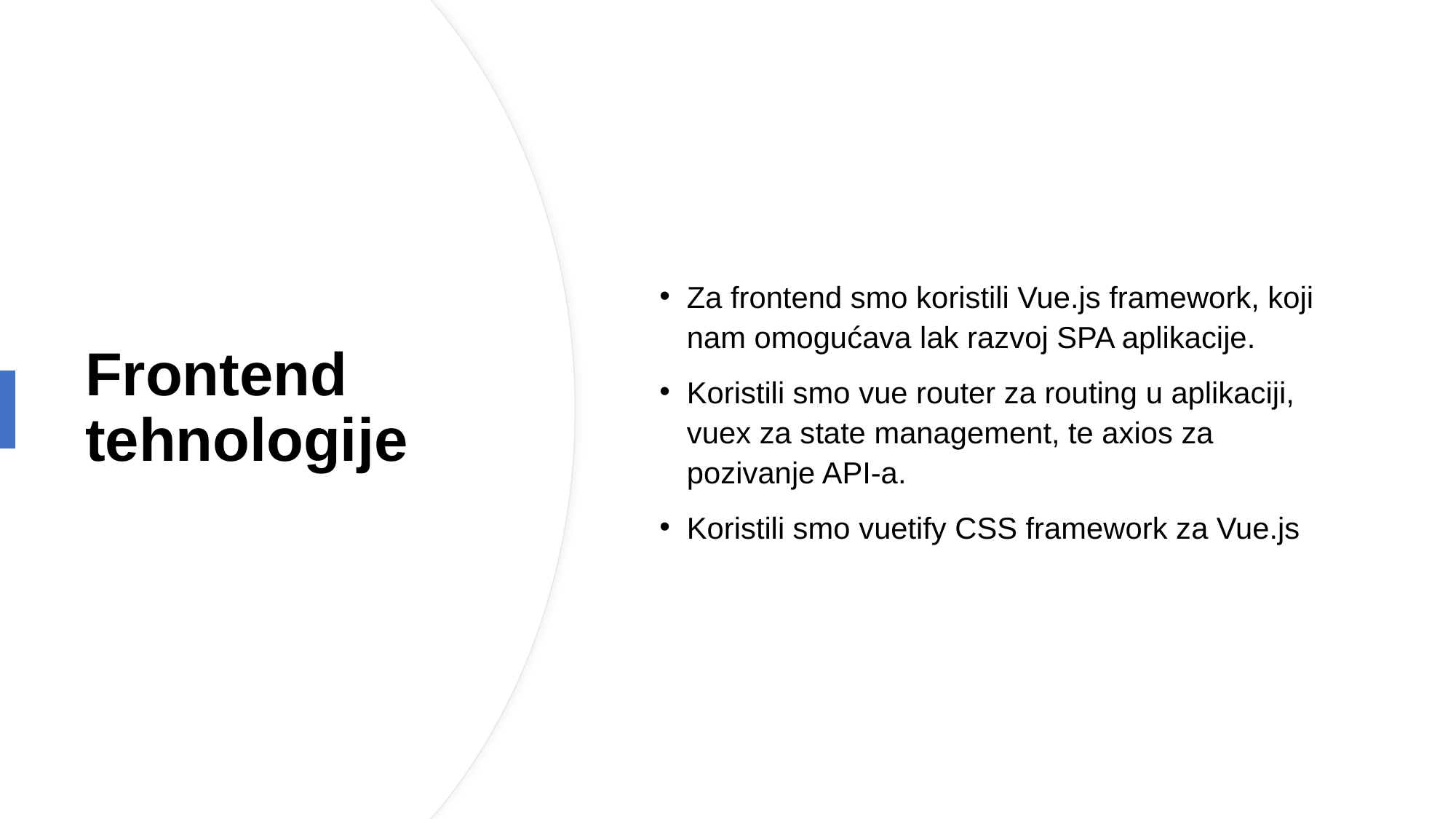

Za frontend smo koristili Vue.js framework, koji nam omogućava lak razvoj SPA aplikacije.
Koristili smo vue router za routing u aplikaciji, vuex za state management, te axios za pozivanje API-a.
Koristili smo vuetify CSS framework za Vue.js
# Frontend tehnologije